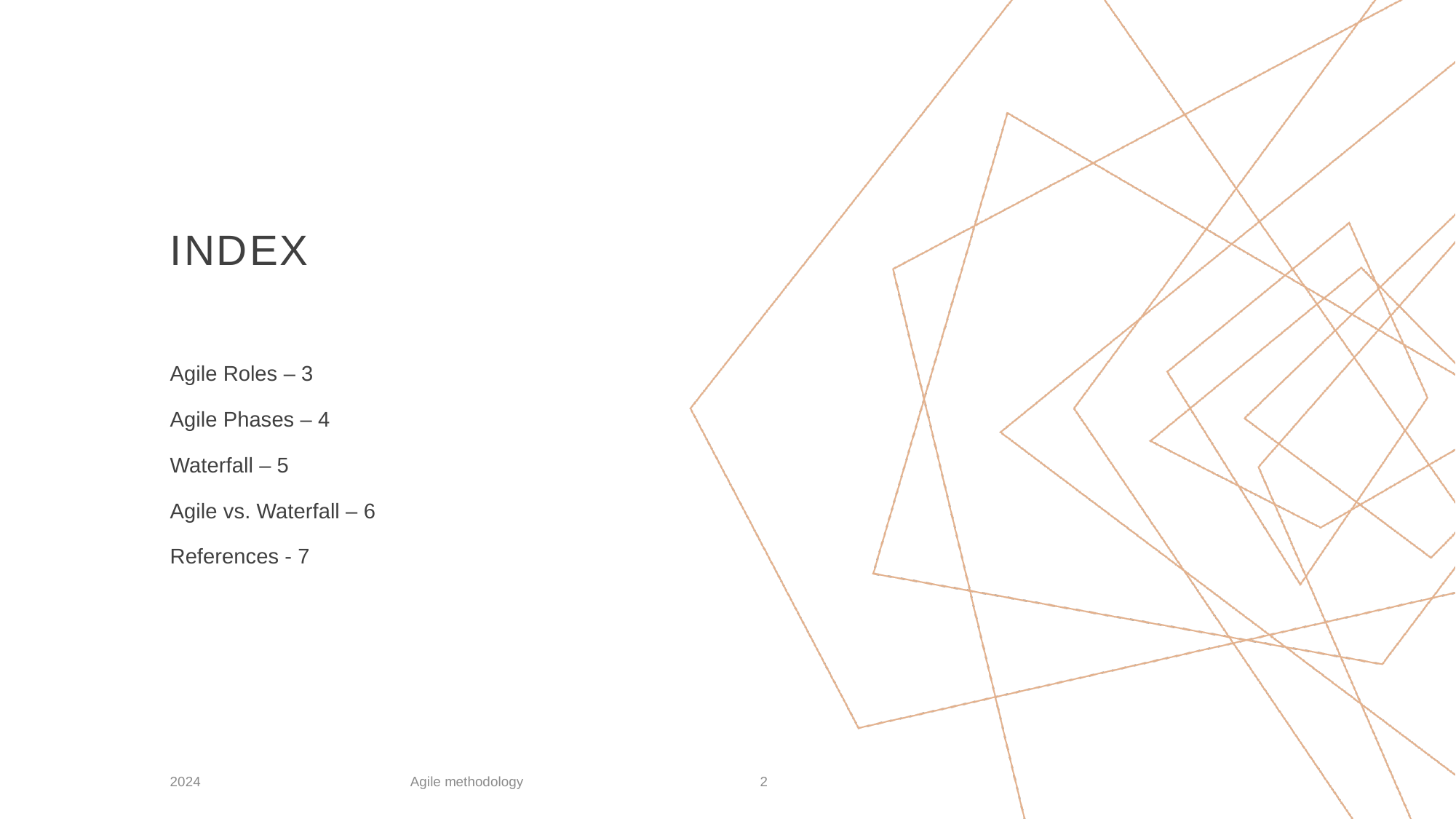

# index
Agile Roles – 3
Agile Phases – 4
Waterfall – 5
Agile vs. Waterfall – 6
References - 7
Agile methodology
2024
2